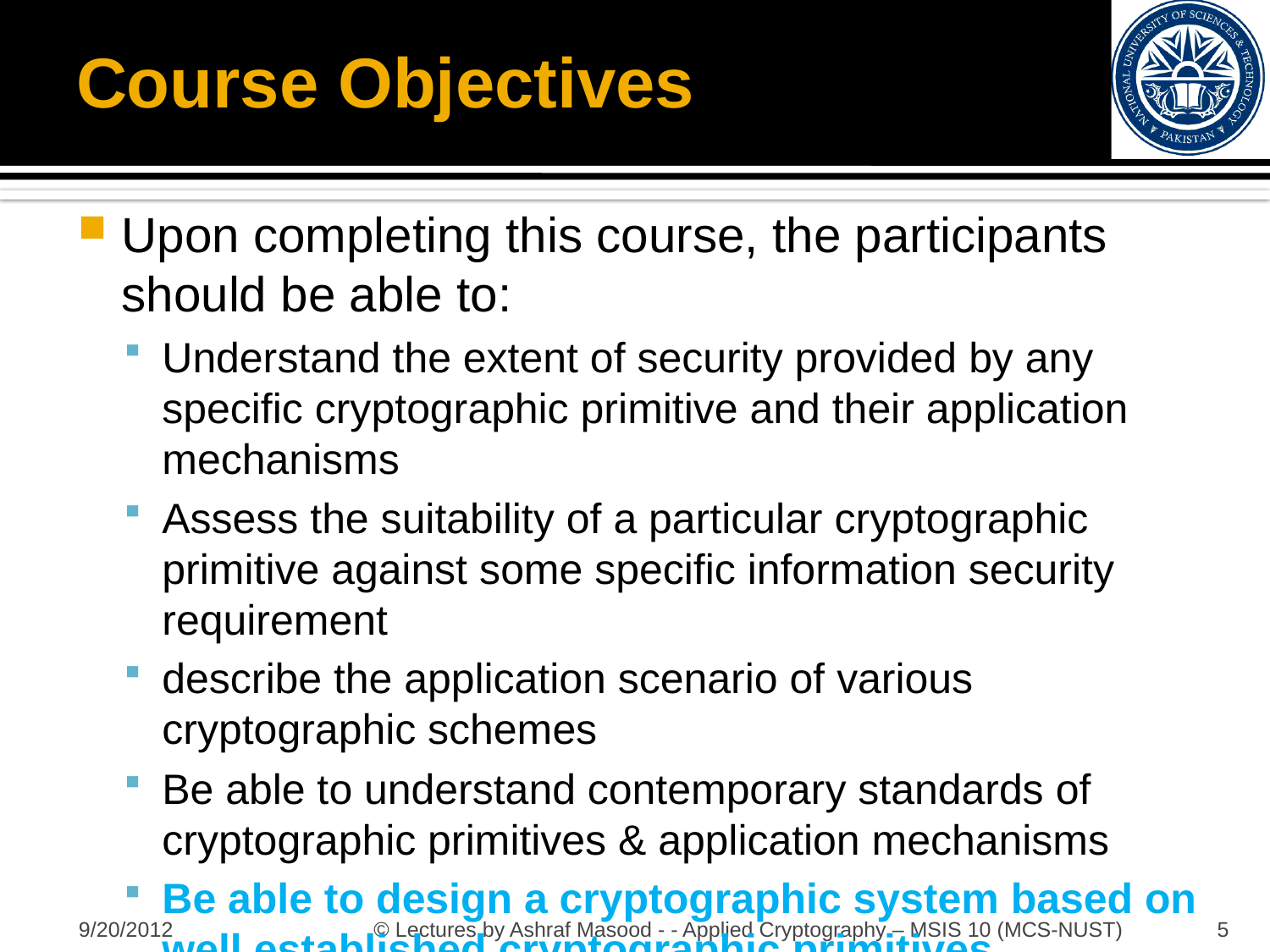

# Course Objectives
Upon completing this course, the participants should be able to:
Understand the extent of security provided by any specific cryptographic primitive and their application mechanisms
Assess the suitability of a particular cryptographic primitive against some specific information security requirement
describe the application scenario of various cryptographic schemes
Be able to understand contemporary standards of cryptographic primitives & application mechanisms
Be able to design a cryptographic system based on well established cryptographic primitives

9/20/2012
© Lectures by Ashraf Masood - - Applied Cryptography – MSIS 10 (MCS-NUST)
5